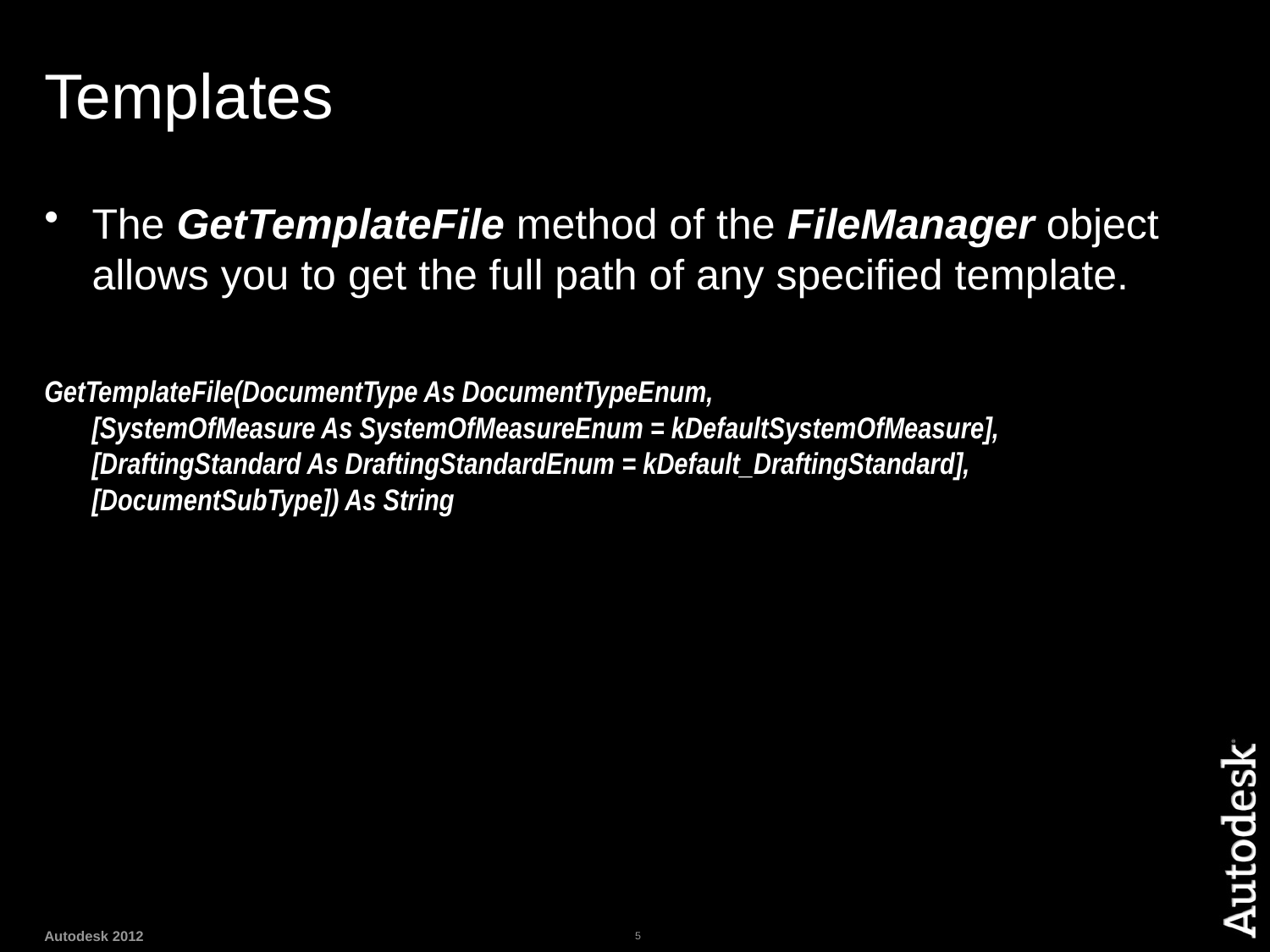

# Templates
The GetTemplateFile method of the FileManager object allows you to get the full path of any specified template.

GetTemplateFile(DocumentType As DocumentTypeEnum,
[SystemOfMeasure As SystemOfMeasureEnum = kDefaultSystemOfMeasure], [DraftingStandard As DraftingStandardEnum = kDefault_DraftingStandard],
[DocumentSubType]) As String